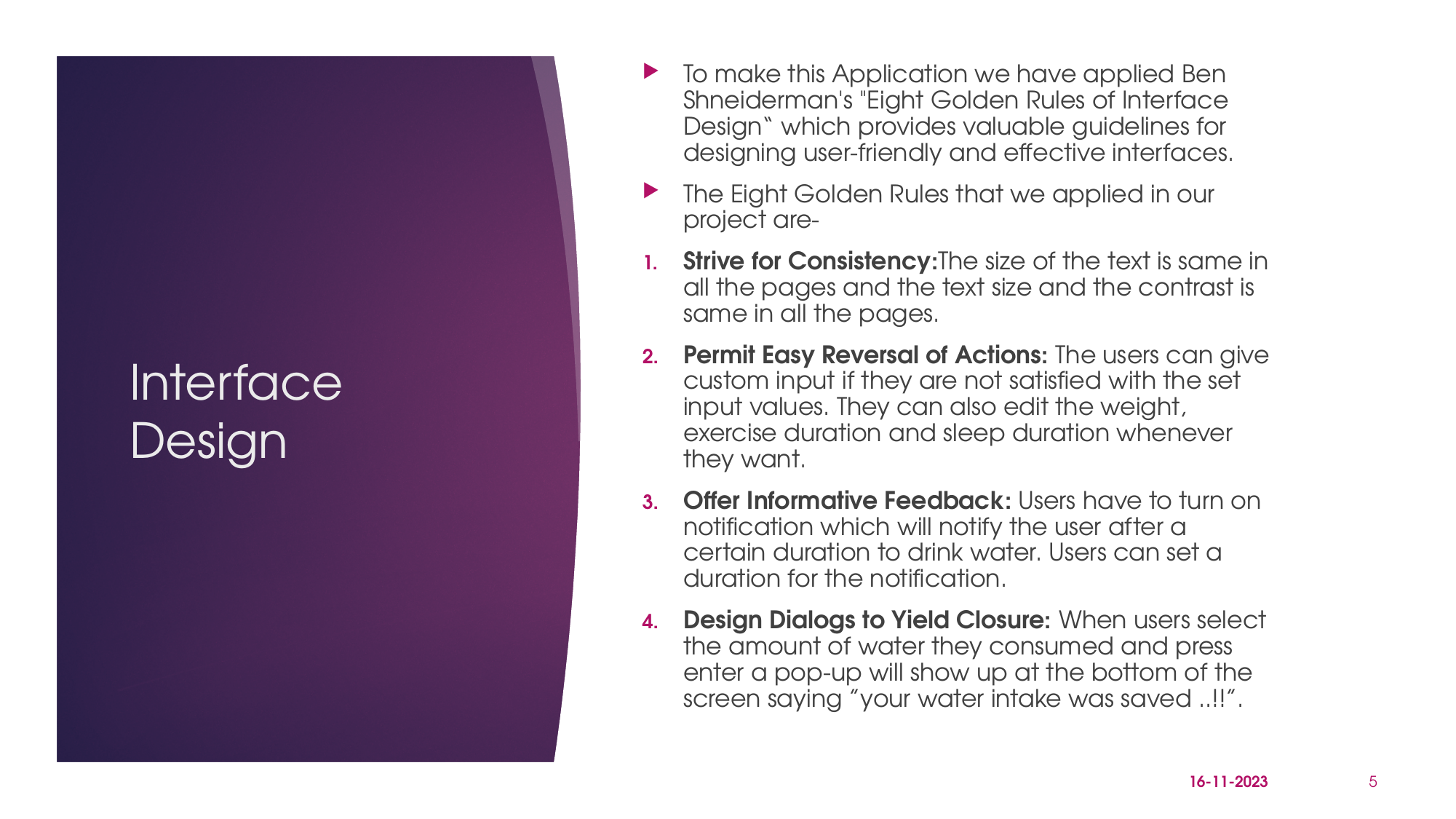

To make this Application we have applied Ben Shneiderman's "Eight Golden Rules of Interface Design“ which provides valuable guidelines for designing user-friendly and effective interfaces.
The Eight Golden Rules that we applied in our project are-
Strive for Consistency:The size of the text is same in all the pages and the text size and the contrast is same in all the pages.
Permit Easy Reversal of Actions: The users can give custom input if they are not satisfied with the set input values. They can also edit the weight, exercise duration and sleep duration whenever they want.
Offer Informative Feedback: Users have to turn on notification which will notify the user after a certain duration to drink water. Users can set a duration for the notification.
Design Dialogs to Yield Closure: When users select the amount of water they consumed and press enter a pop-up will show up at the bottom of the screen saying ”your water intake was saved ..!!”.

# Interface Design

16-11-2023
5